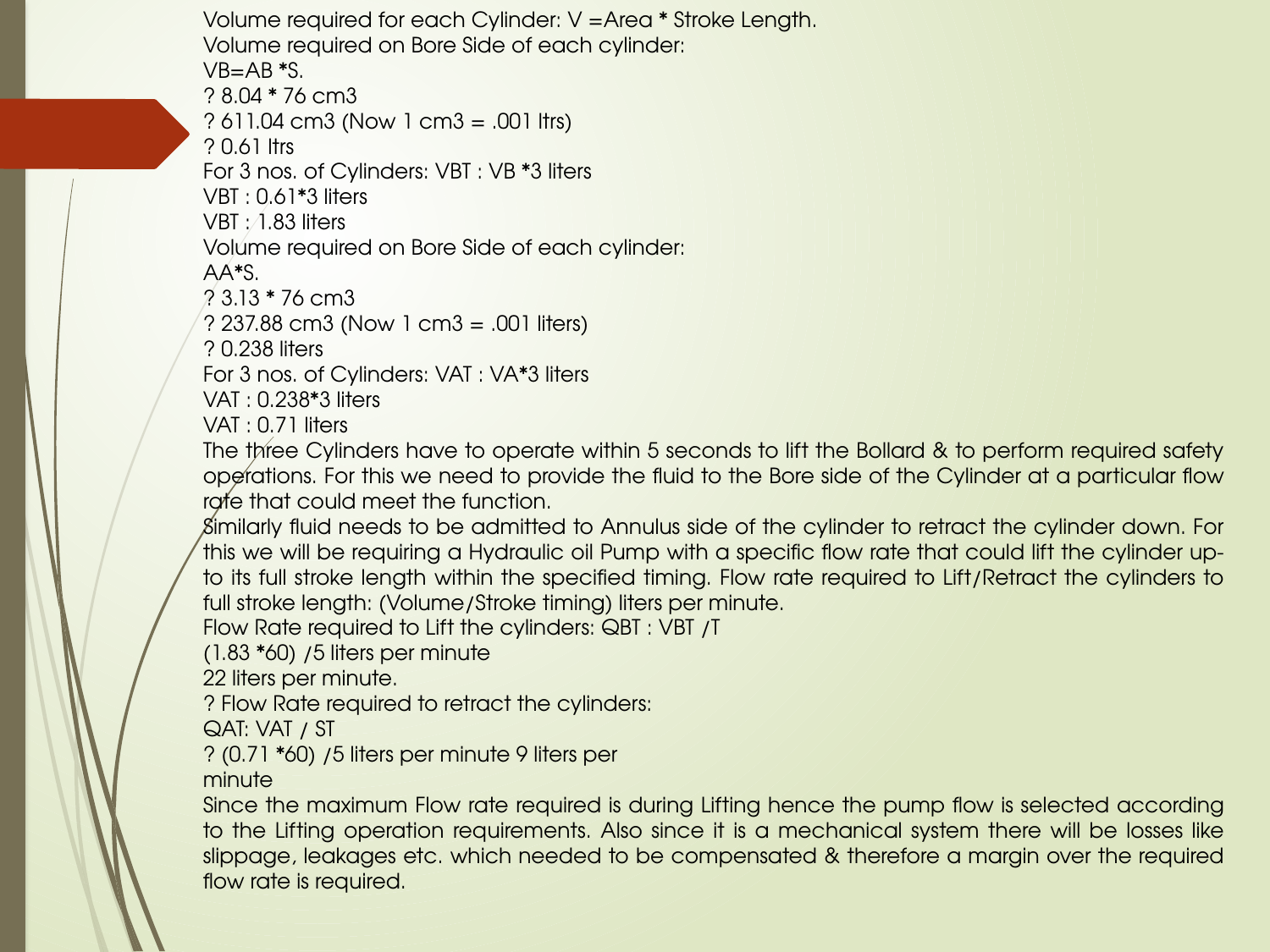

Volume required for each Cylinder: V =Area * Stroke Length.
Volume required on Bore Side of each cylinder:
VB=AB *S.
? 8.04 * 76 cm3
? 611.04 cm3 (Now 1 cm3 = .001 ltrs)
? 0.61 ltrs
For 3 nos. of Cylinders: VBT : VB *3 liters
VBT : 0.61*3 liters
VBT : 1.83 liters
Volume required on Bore Side of each cylinder:
AA*S.
? 3.13 * 76 cm3
? 237.88 cm3 (Now 1 cm3 = .001 liters)
? 0.238 liters
For 3 nos. of Cylinders: VAT : VA*3 liters
VAT : 0.238*3 liters
VAT : 0.71 liters
The three Cylinders have to operate within 5 seconds to lift the Bollard & to perform required safety operations. For this we need to provide the fluid to the Bore side of the Cylinder at a particular flow rate that could meet the function.
Similarly fluid needs to be admitted to Annulus side of the cylinder to retract the cylinder down. For this we will be requiring a Hydraulic oil Pump with a specific flow rate that could lift the cylinder up-to its full stroke length within the specified timing. Flow rate required to Lift/Retract the cylinders to full stroke length: (Volume/Stroke timing) liters per minute.
Flow Rate required to Lift the cylinders: QBT : VBT /T
(1.83 *60) /5 liters per minute
22 liters per minute.
? Flow Rate required to retract the cylinders:
QAT: VAT / ST
? (0.71 *60) /5 liters per minute 9 liters per
minute
Since the maximum Flow rate required is during Lifting hence the pump flow is selected according to the Lifting operation requirements. Also since it is a mechanical system there will be losses like slippage, leakages etc. which needed to be compensated & therefore a margin over the required flow rate is required.